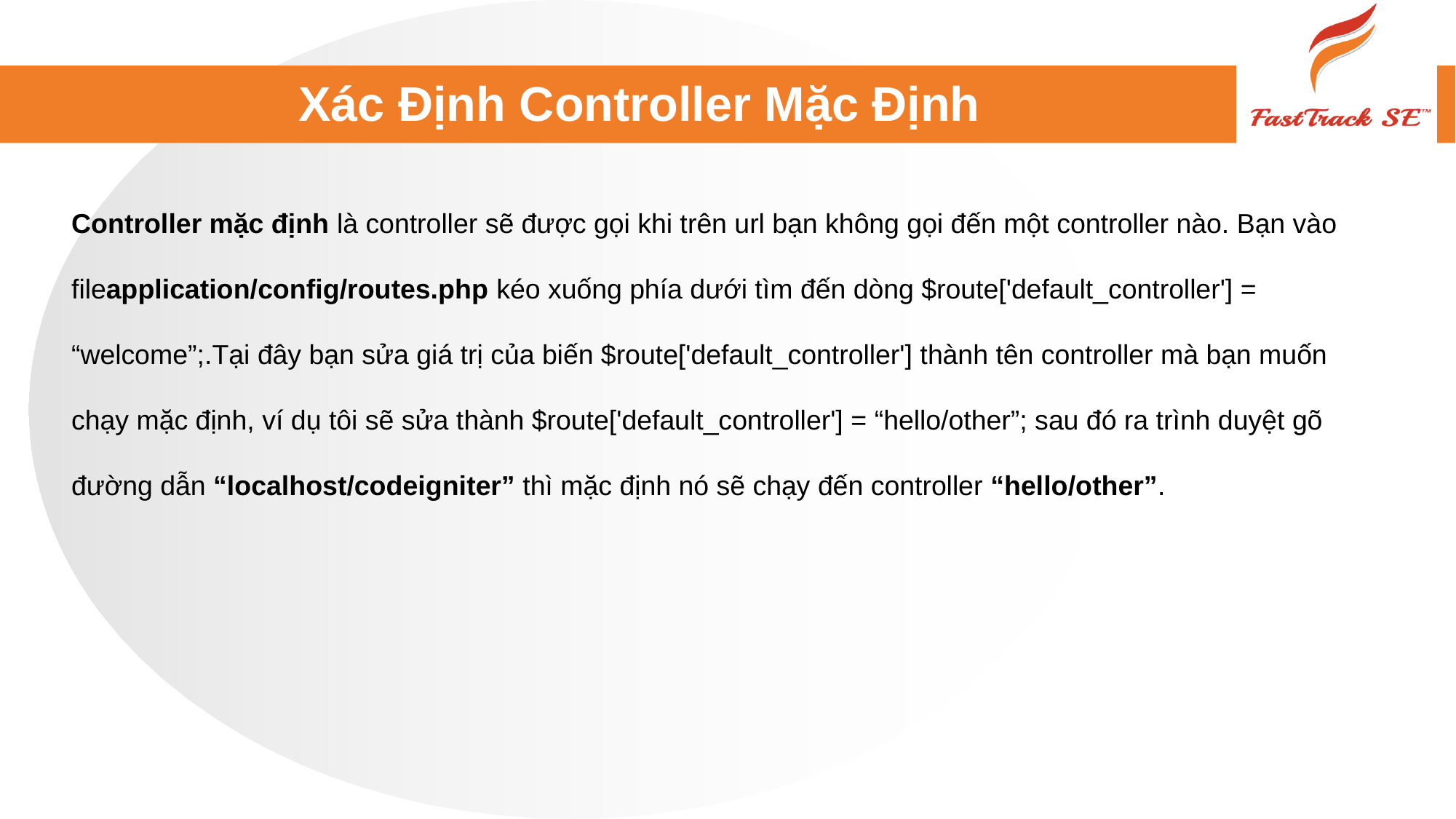

# Xác Định Controller Mặc Định
Controller mặc định là controller sẽ được gọi khi trên url bạn không gọi đến một controller nào. Bạn vào fileapplication/config/routes.php kéo xuống phía dưới tìm đến dòng $route['default_controller'] = “welcome”;.Tại đây bạn sửa giá trị của biến $route['default_controller'] thành tên controller mà bạn muốn chạy mặc định, ví dụ tôi sẽ sửa thành $route['default_controller'] = “hello/other”; sau đó ra trình duyệt gõ đường dẫn “localhost/codeigniter” thì mặc định nó sẽ chạy đến controller “hello/other”.